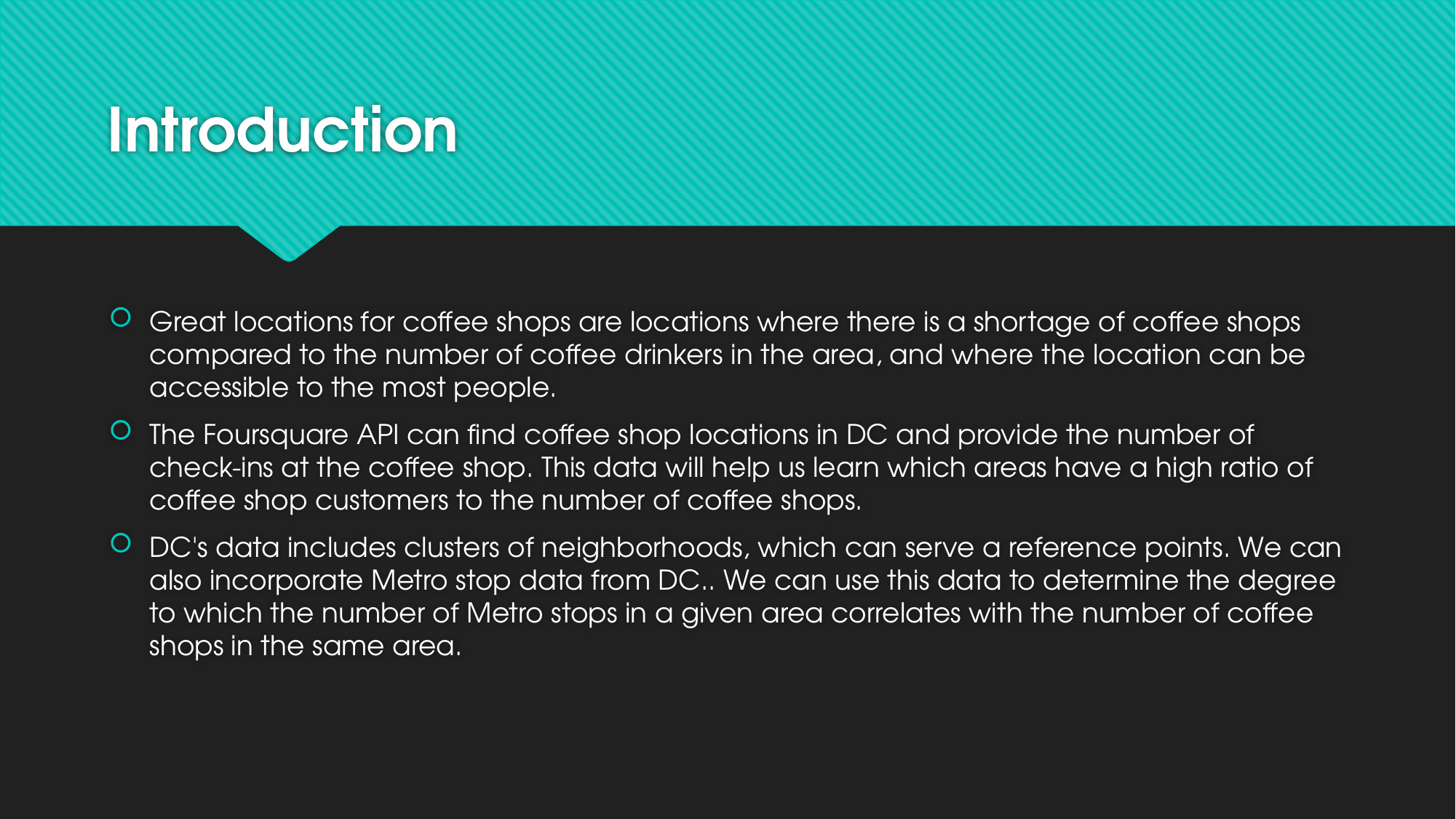

# Introduction
Great locations for coffee shops are locations where there is a shortage of coffee shops compared to the number of coffee drinkers in the area, and where the location can be accessible to the most people.
The Foursquare API can find coffee shop locations in DC and provide the number of check-ins at the coffee shop. This data will help us learn which areas have a high ratio of coffee shop customers to the number of coffee shops.
DC's data includes clusters of neighborhoods, which can serve a reference points. We can also incorporate Metro stop data from DC.. We can use this data to determine the degree to which the number of Metro stops in a given area correlates with the number of coffee shops in the same area.